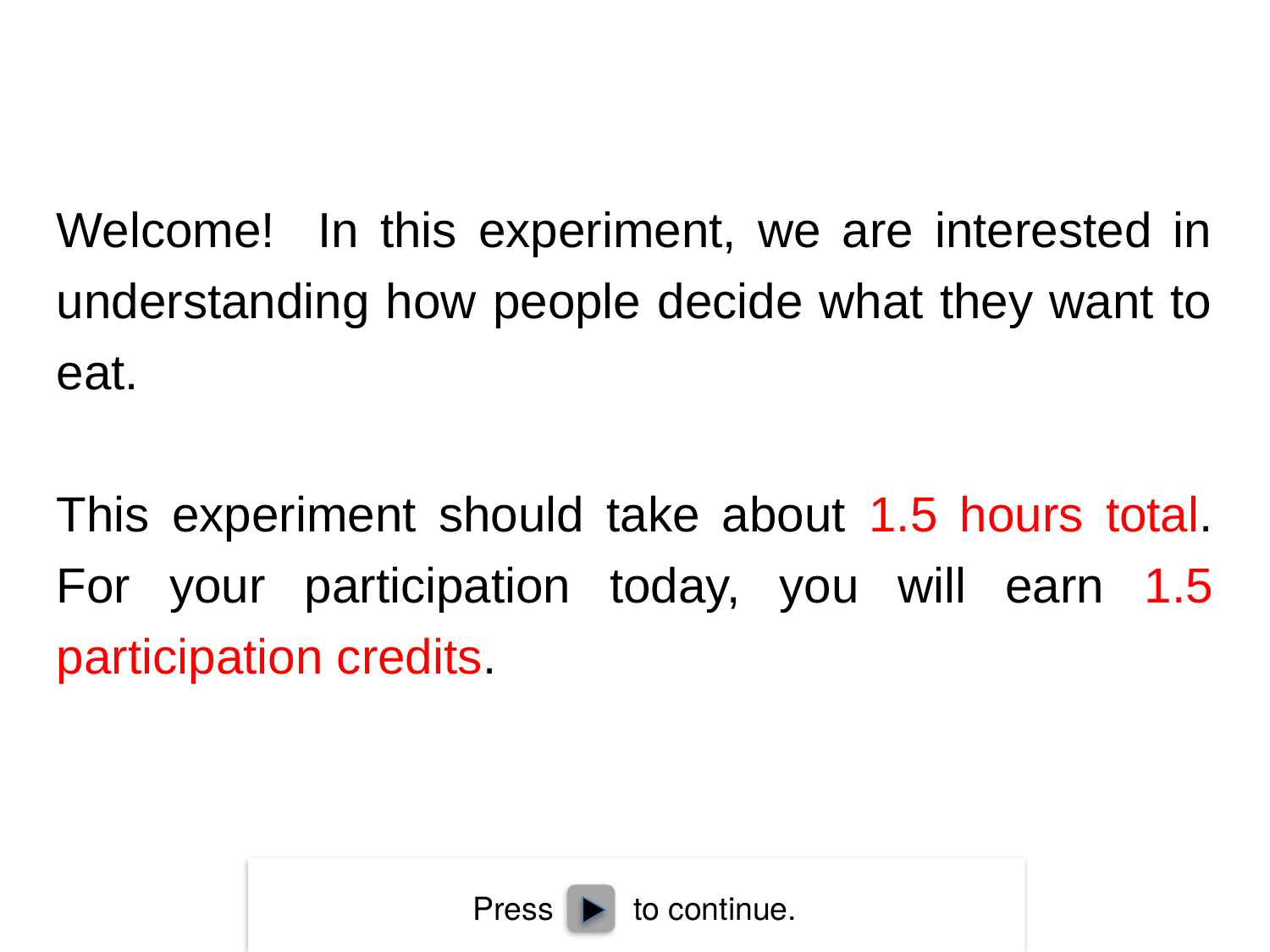

Welcome!  In this experiment, we are interested in understanding how people decide what they want to eat.

This experiment should take about 1.5 hours total. For your participation today, you will earn 1.5 participation credits.

Press         to continue.